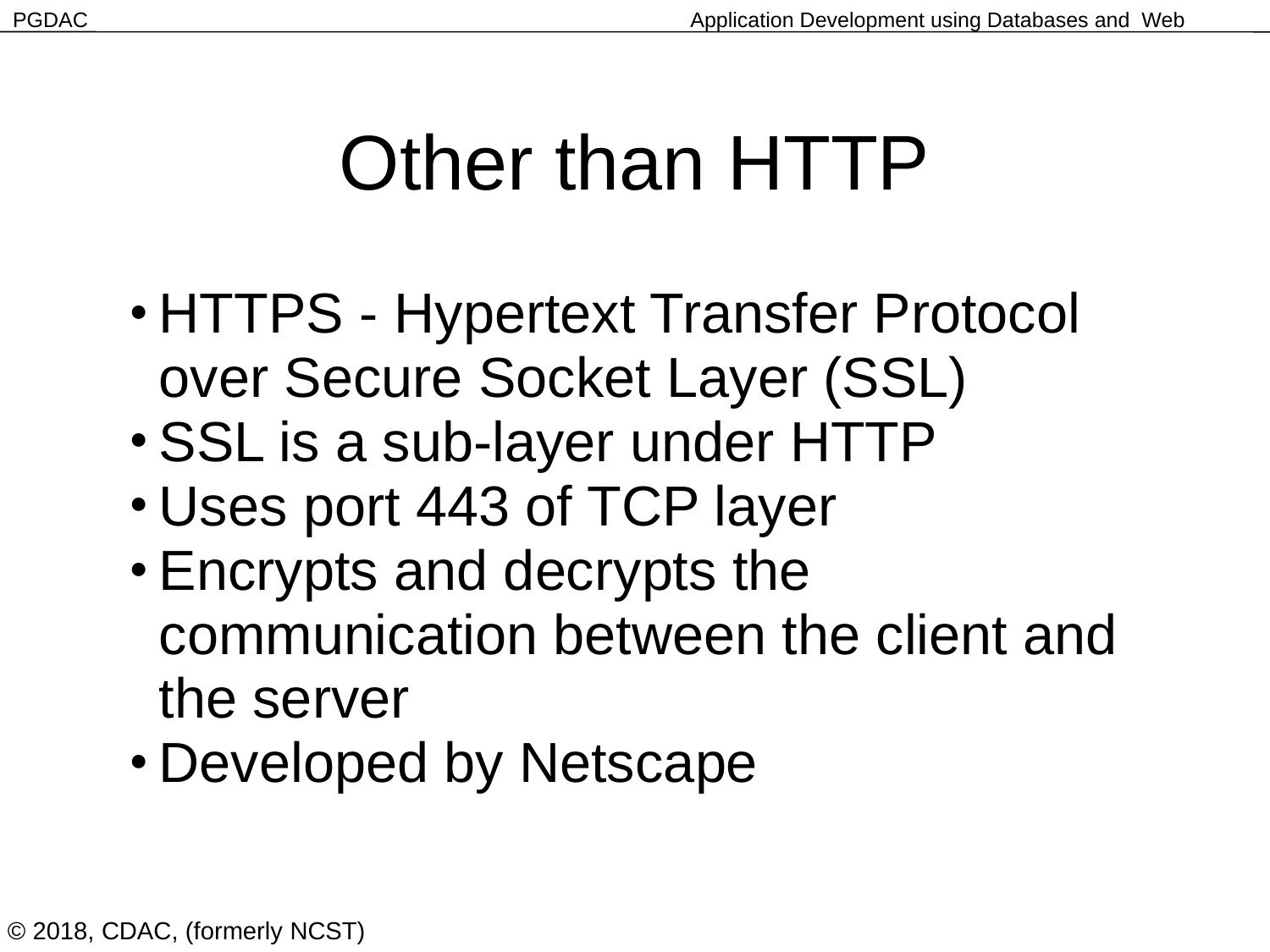

Other than HTTP
HTTPS - Hypertext Transfer Protocol over Secure Socket Layer (SSL)
SSL is a sub-layer under HTTP
Uses port 443 of TCP layer
Encrypts and decrypts the communication between the client and the server
Developed by Netscape